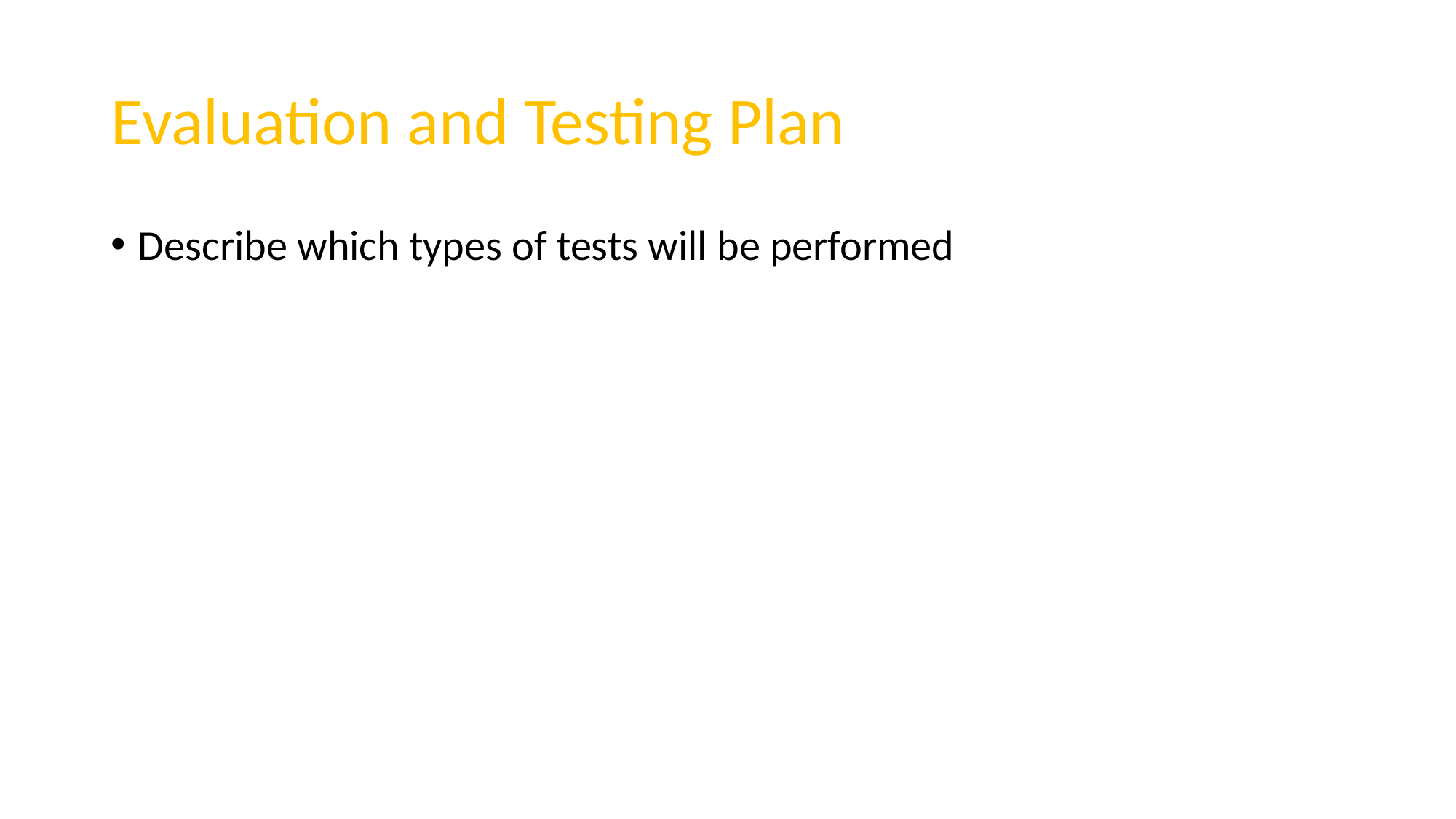

# Evaluation and Testing Plan
Describe which types of tests will be performed